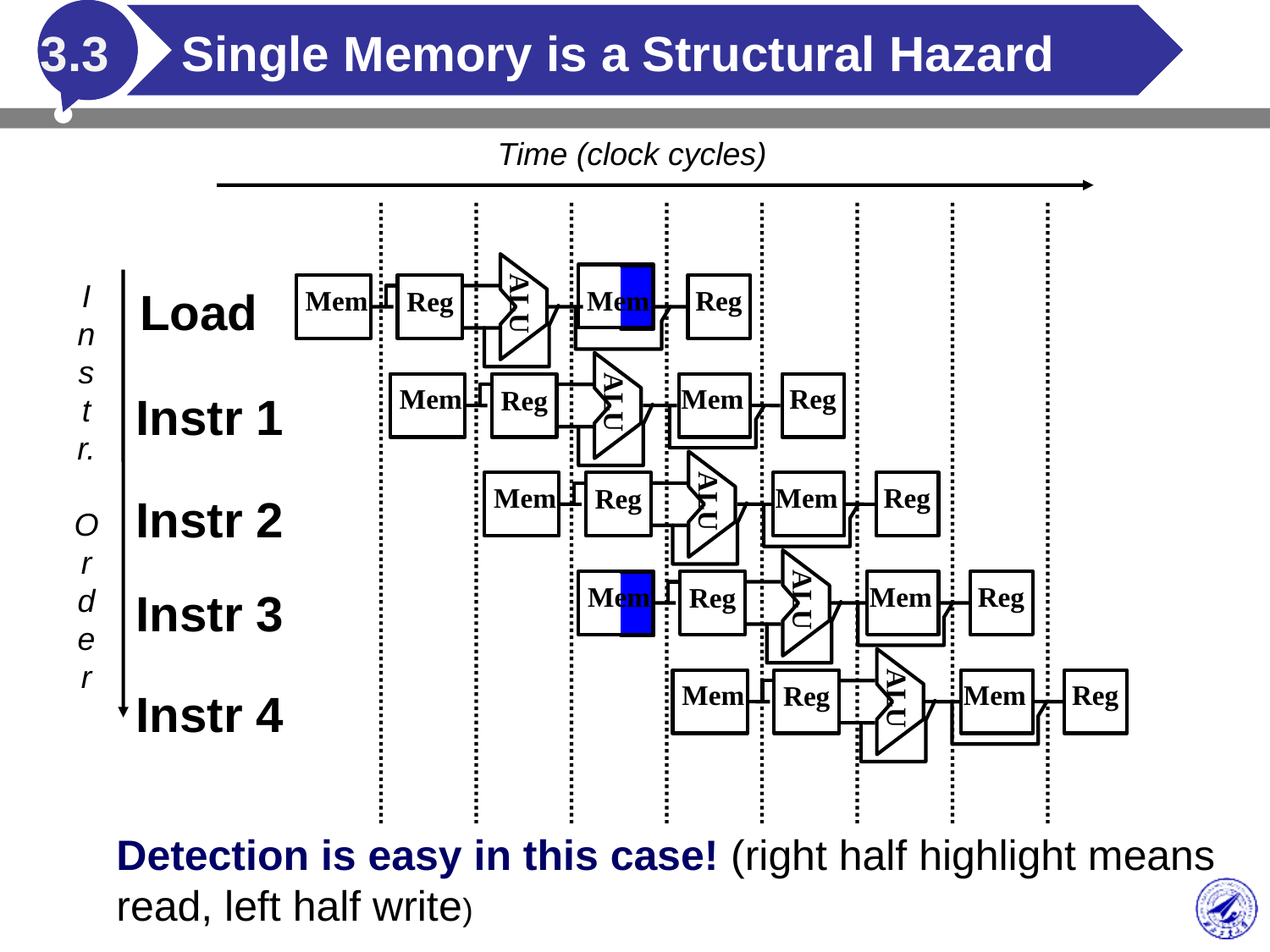

3.3
# Single Memory is a Structural Hazard
Time (clock cycles)

ALU

I
n
s
t
r.

O
r
d
e
r
Load

Mem

Mem
Reg
Reg

ALU

Mem

Mem
Reg
Reg

Instr 1

ALU

Mem

Mem
Reg
Reg

Instr 2

ALU

Mem
Mem
Reg
Reg
Instr 3

ALU

Mem

Mem
Reg
Reg

Instr 4
Detection is easy in this case! (right half highlight means read, left half write)